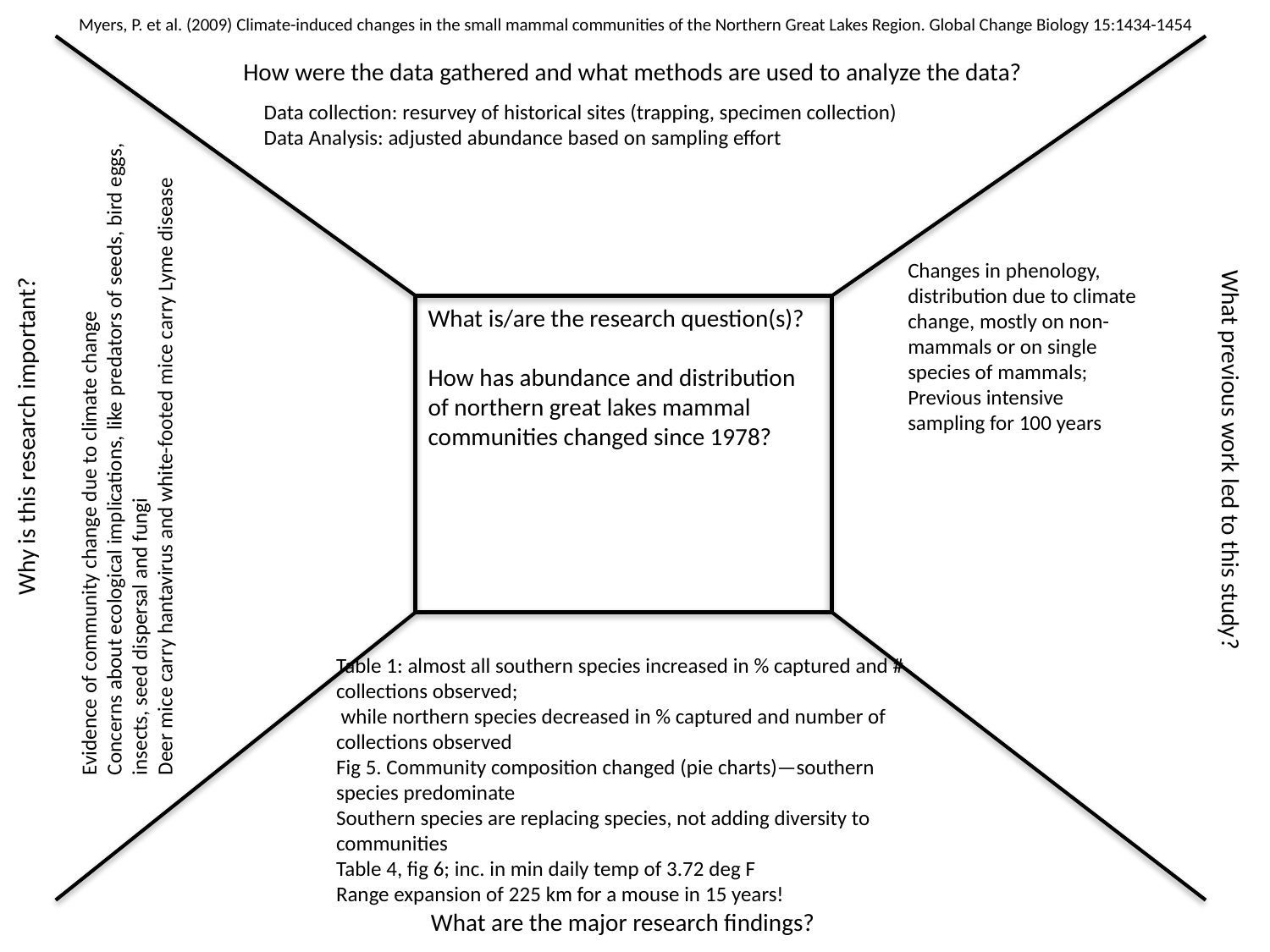

Myers, P. et al. (2009) Climate-induced changes in the small mammal communities of the Northern Great Lakes Region. Global Change Biology 15:1434-1454
How were the data gathered and what methods are used to analyze the data?
Data collection: resurvey of historical sites (trapping, specimen collection)
Data Analysis: adjusted abundance based on sampling effort
Changes in phenology, distribution due to climate change, mostly on non-mammals or on single species of mammals;
Previous intensive sampling for 100 years

# What is/are the research question(s)? How has abundance and distribution of northern great lakes mammal communities changed since 1978?

Evidence of community change due to climate change
Concerns about ecological implications, like predators of seeds, bird eggs,
insects, seed dispersal and fungi
Deer mice carry hantavirus and white-footed mice carry Lyme disease

Why is this research important?
What previous work led to this study?
Table 1: almost all southern species increased in % captured and # collections observed;
 while northern species decreased in % captured and number of collections observed
Fig 5. Community composition changed (pie charts)—southern species predominate
Southern species are replacing species, not adding diversity to communities
Table 4, fig 6; inc. in min daily temp of 3.72 deg F
Range expansion of 225 km for a mouse in 15 years!
What are the major research findings?